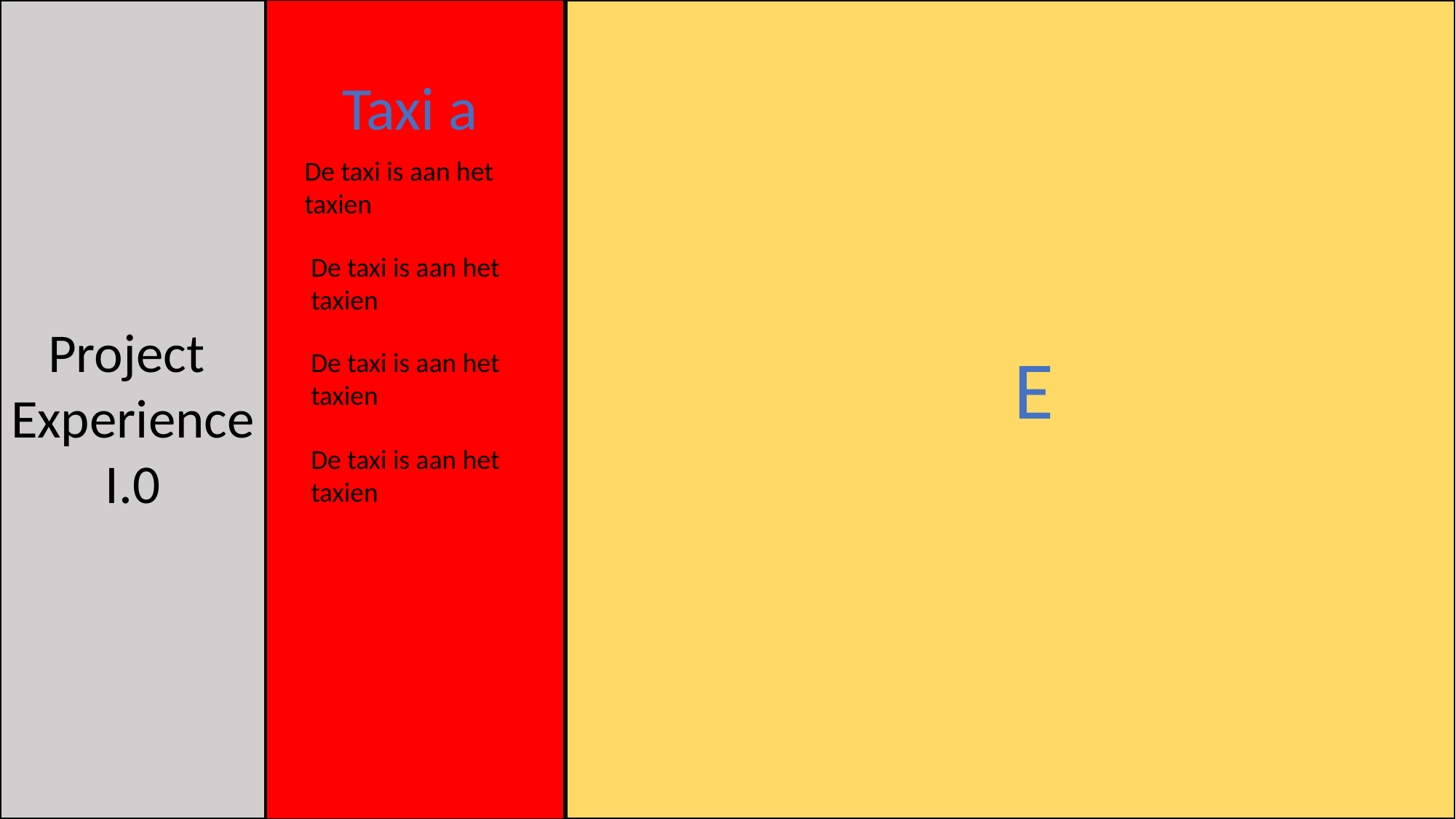

Taxi a
De taxi is aan het taxien
De taxi is aan het taxien
De taxi is aan het taxien
De taxi is aan het taxien

Taxi a
De taxi is aan het taxien
De taxi is aan het taxien
De taxi is aan het taxien
De taxi is aan het taxien

Taxi a
De taxi is aan het taxien
De taxi is aan het taxien
De taxi is aan het taxien
De taxi is aan het taxien

Taxi a
De taxi is aan het taxien
De taxi is aan het taxien
De taxi is aan het taxien
De taxi is aan het taxien

E

D

F
Project
Experience
I.0